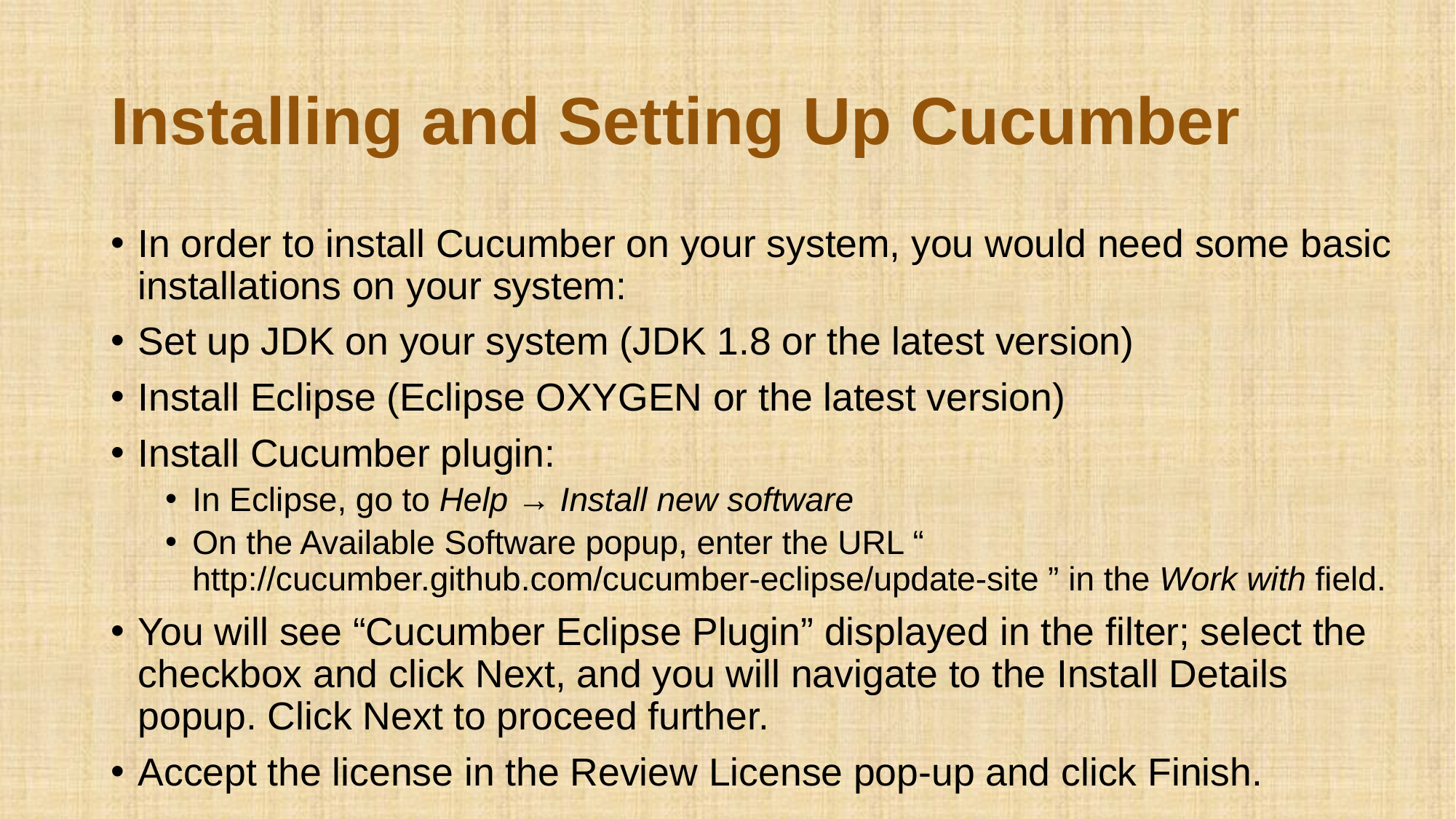

# Installing and Setting Up Cucumber
In order to install Cucumber on your system, you would need some basic installations on your system:
Set up JDK on your system (JDK 1.8 or the latest version)
Install Eclipse (Eclipse OXYGEN or the latest version)
Install Cucumber plugin:
In Eclipse, go to Help → Install new software
On the Available Software popup, enter the URL “ http://cucumber.github.com/cucumber-eclipse/update-site ” in the Work with field.
You will see “Cucumber Eclipse Plugin” displayed in the filter; select the checkbox and click Next, and you will navigate to the Install Details popup. Click Next to proceed further.
Accept the license in the Review License pop-up and click Finish.